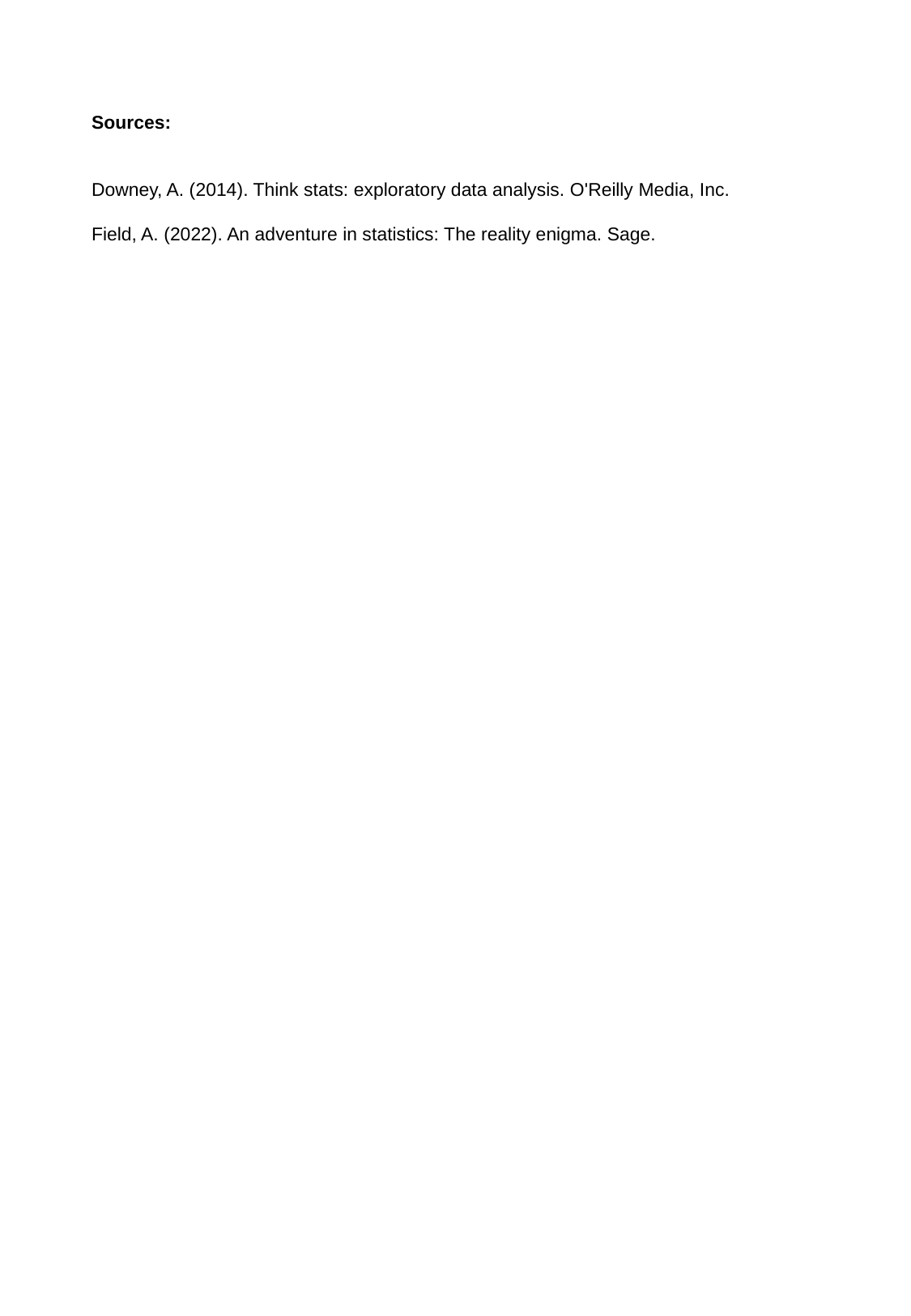

Sources:

Downey, A. (2014). Think stats: exploratory data analysis. O'Reilly Media, Inc.

Field, A. (2022). An adventure in statistics: The reality enigma. Sage.